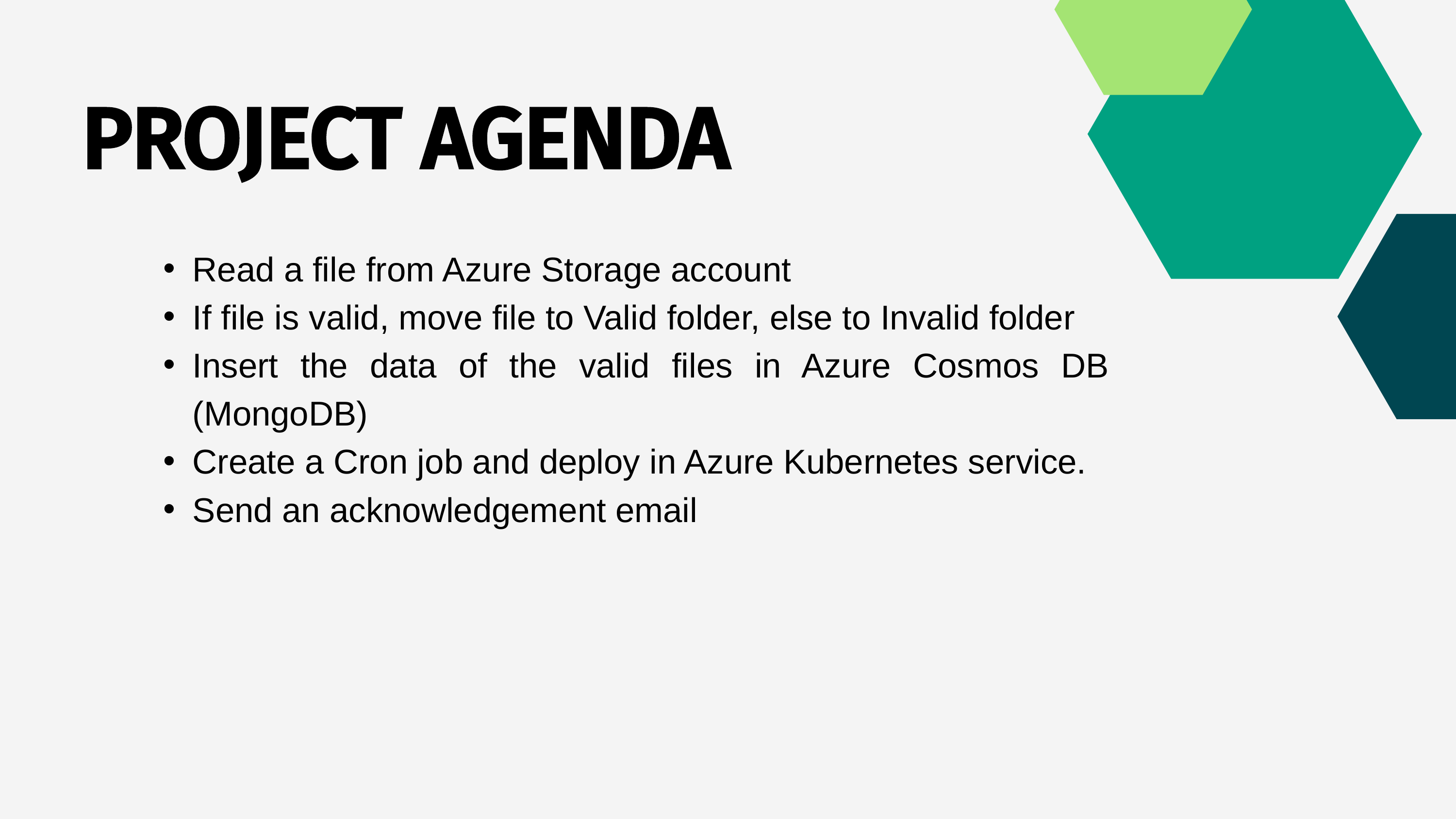

PROJECT AGENDA

Read a file from Azure Storage account
If file is valid, move file to Valid folder, else to Invalid folder
Insert the data of the valid files in Azure Cosmos DB (MongoDB)
Create a Cron job and deploy in Azure Kubernetes service.
Send an acknowledgement email